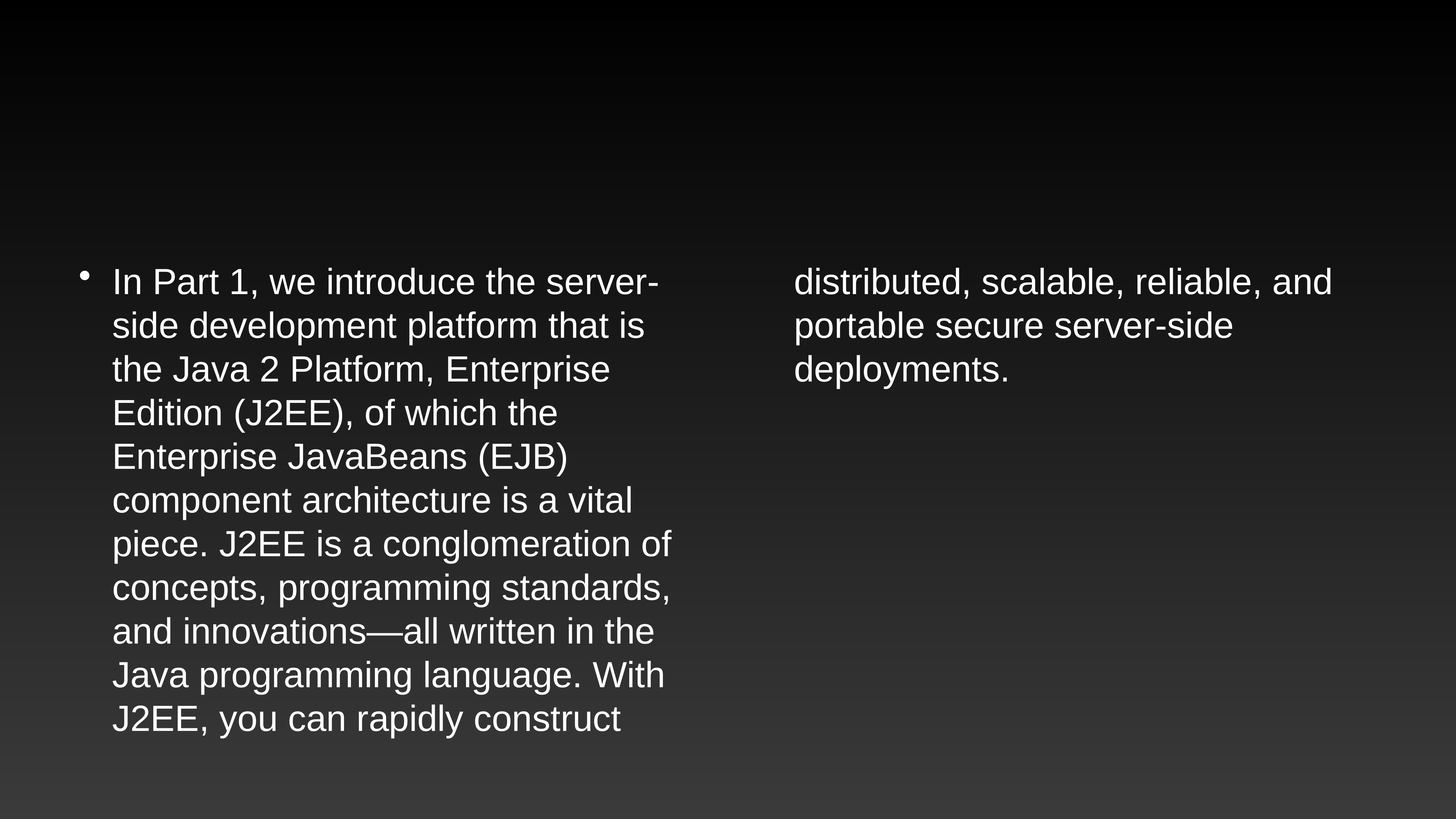

In Part 1, we introduce the server-side development platform that is the Java 2 Platform, Enterprise Edition (J2EE), of which the Enterprise JavaBeans (EJB) component architecture is a vital piece. J2EE is a conglomeration of concepts, programming standards, and innovations—all written in the Java programming language. With J2EE, you can rapidly construct distributed, scalable, reliable, and portable secure server-side deployments.